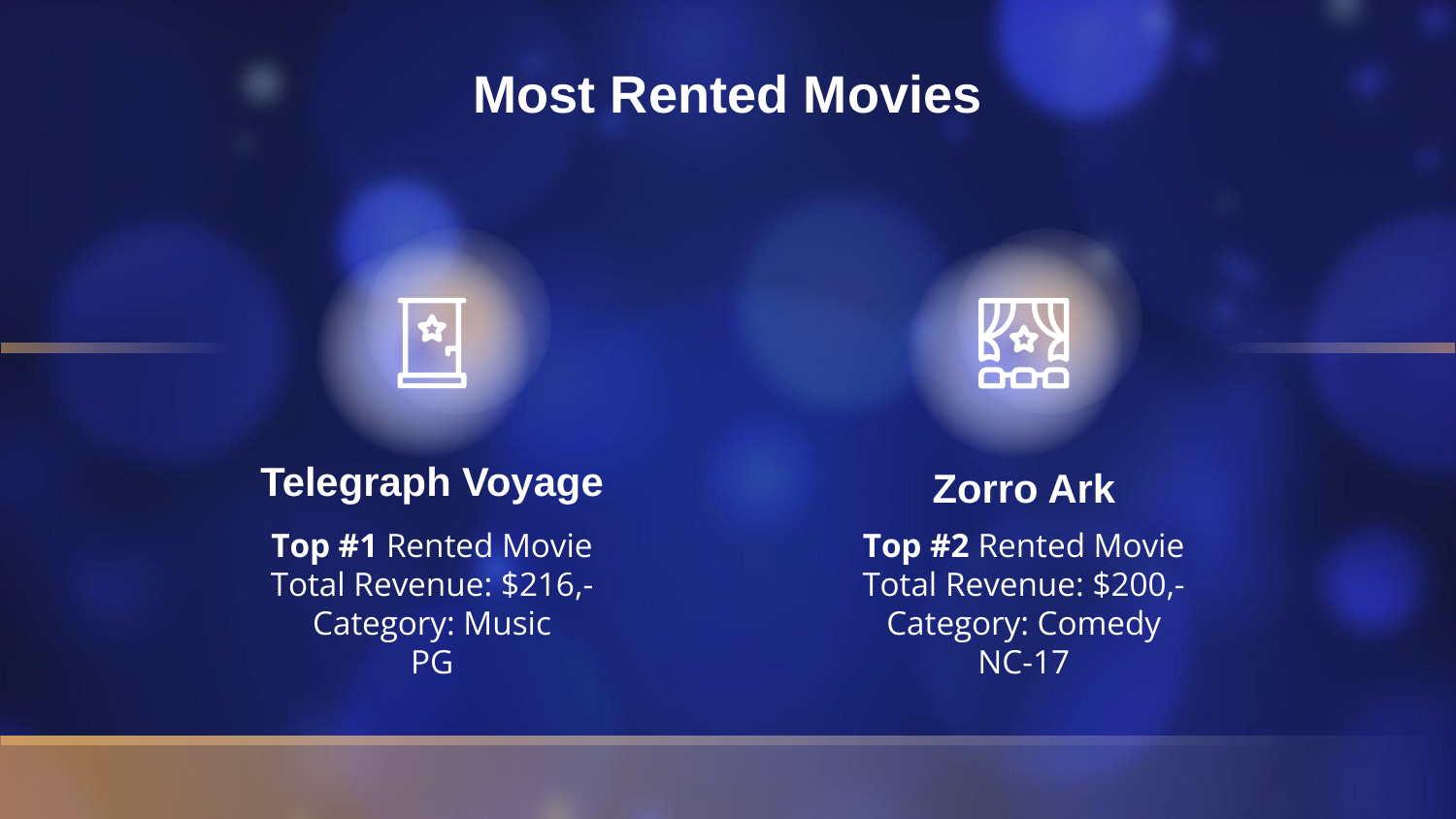

# Most Rented Movies

Telegraph Voyage
Zorro Ark
Top #1 Rented Movie
Total Revenue: $216,-
Category: Music
PG
Top #2 Rented Movie
Total Revenue: $200,-
Category: Comedy
NC-17